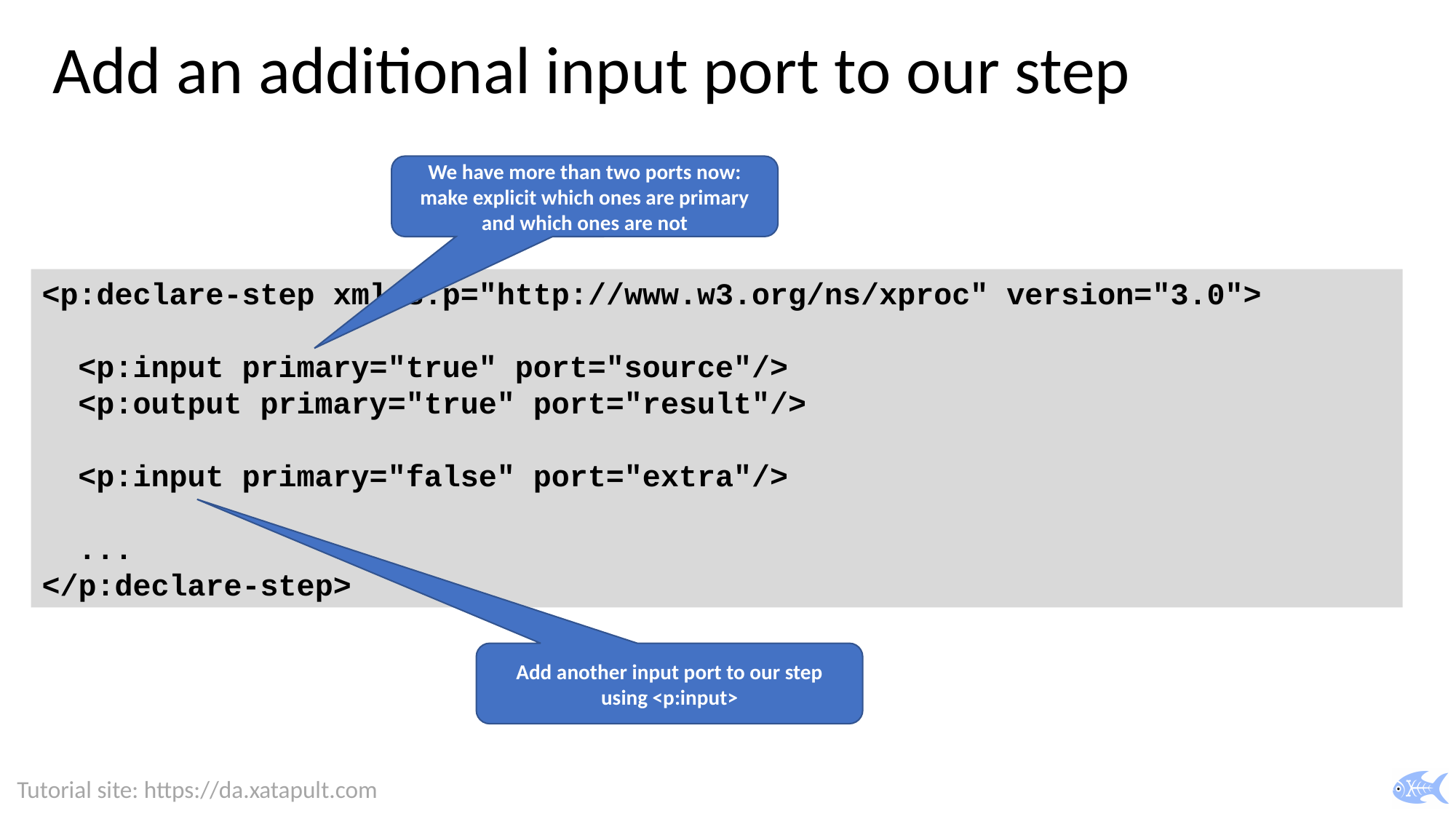

# Add an additional input port to our step
We have more than two ports now: make explicit which ones are primary and which ones are not
<p:declare-step xmlns:p="http://www.w3.org/ns/xproc" version="3.0">

  <p:input primary="true" port="source"/>
  <p:output primary="true" port="result"/>

  <p:input primary="false" port="extra"/>

  ...
</p:declare-step>
Add another input port to our step using <p:input>